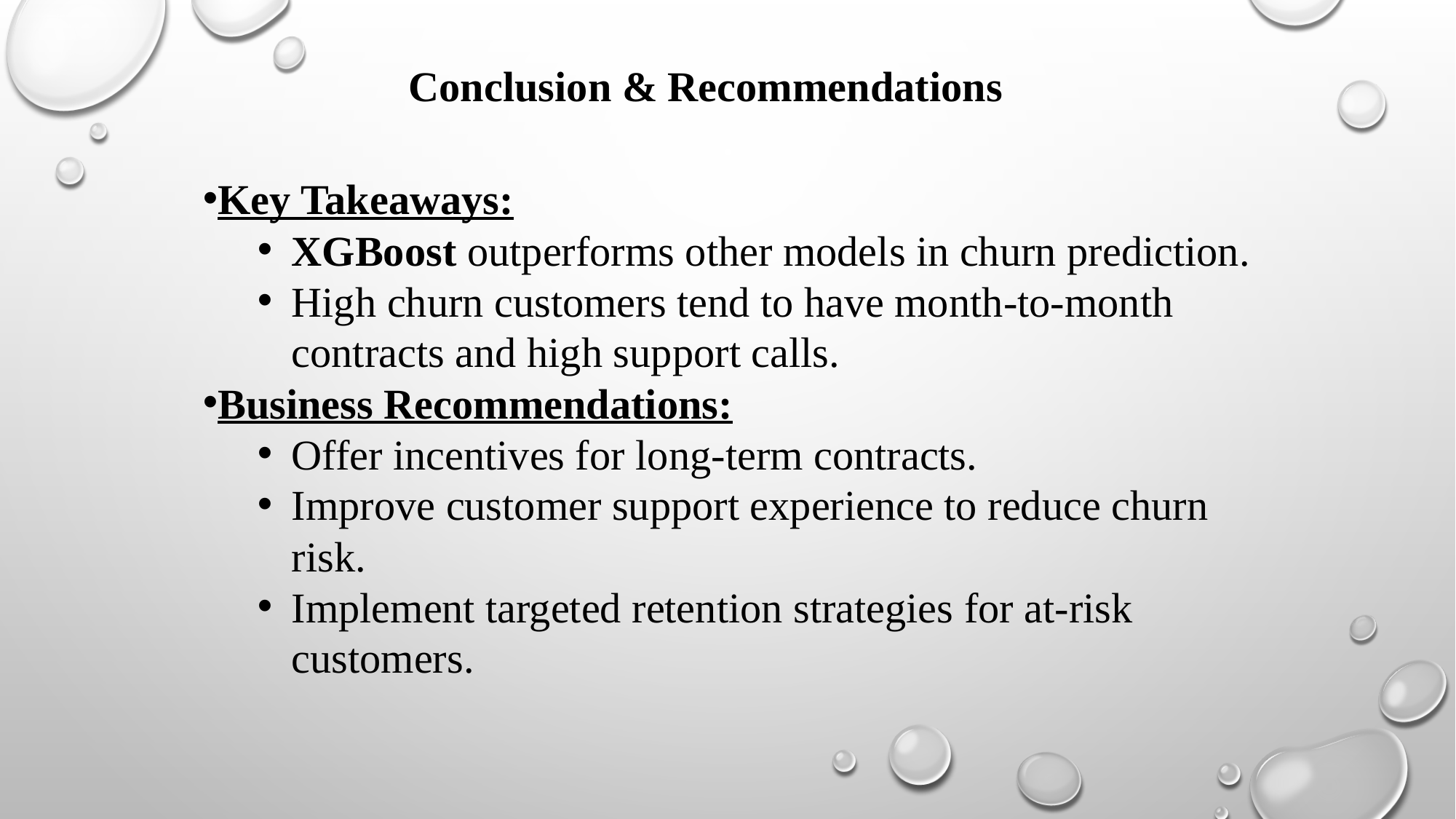

Conclusion & Recommendations
Key Takeaways:
XGBoost outperforms other models in churn prediction.
High churn customers tend to have month-to-month contracts and high support calls.
Business Recommendations:
Offer incentives for long-term contracts.
Improve customer support experience to reduce churn risk.
Implement targeted retention strategies for at-risk customers.